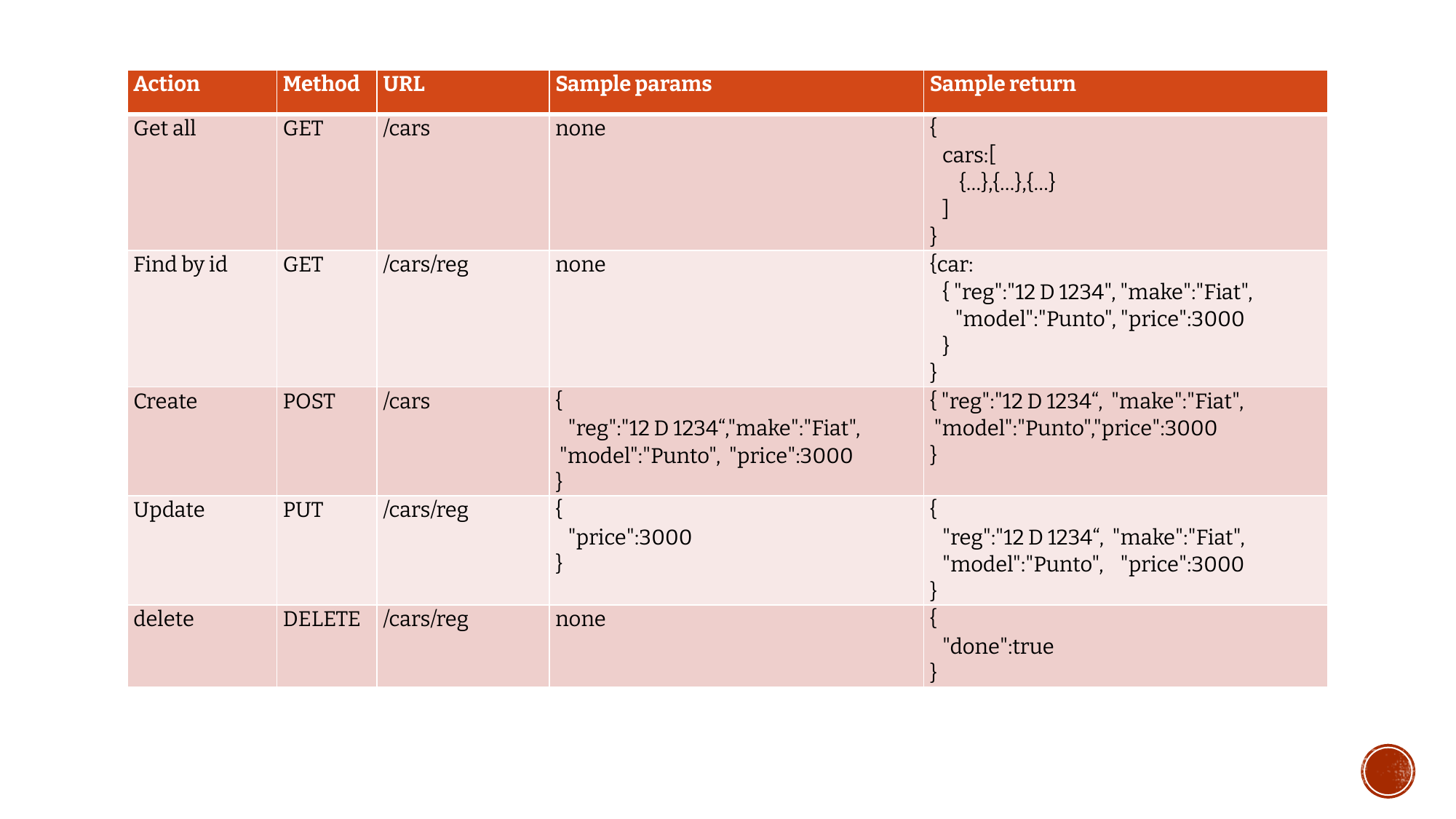

| Action | Method | URL | Sample params | Sample return |
| --- | --- | --- | --- | --- |
| Get all | GET | /cars | none | { cars:[ {…},{…},{…} ] } |
| Find by id | GET | /cars/reg | none | {car: { "reg":"12 D 1234", "make":"Fiat", "model":"Punto", "price":3000 } } |
| Create | POST | /cars | { "reg":"12 D 1234“,"make":"Fiat", "model":"Punto", "price":3000 } | { "reg":"12 D 1234“, "make":"Fiat", "model":"Punto","price":3000 } |
| Update | PUT | /cars/reg | { "price":3000 } | { "reg":"12 D 1234“, "make":"Fiat", "model":"Punto", "price":3000 } |
| delete | DELETE | /cars/reg | none | { "done":true } |